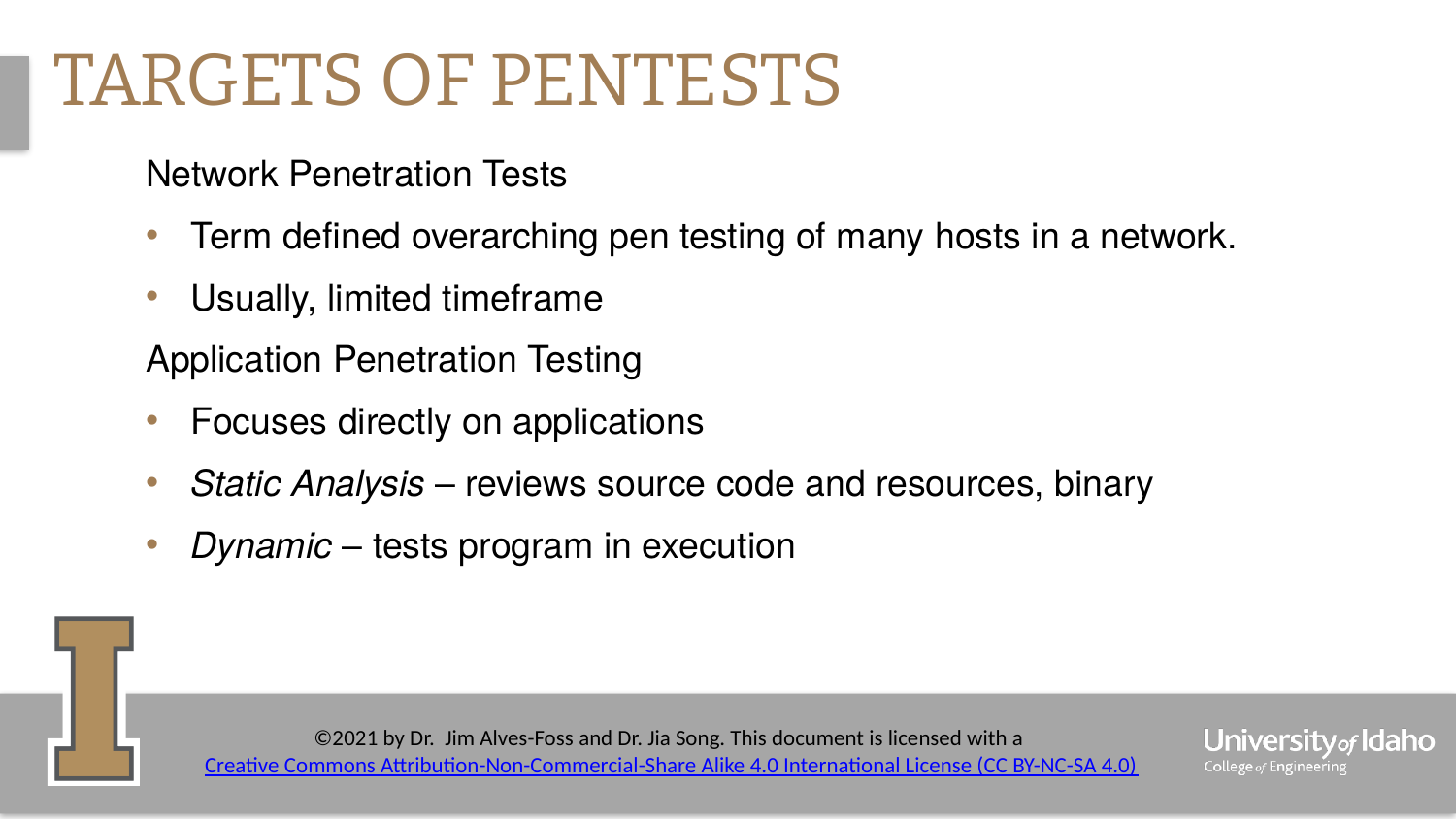

# Targets of pentests
Network Penetration Tests
Term defined overarching pen testing of many hosts in a network.
Usually, limited timeframe
Application Penetration Testing
Focuses directly on applications
Static Analysis – reviews source code and resources, binary
Dynamic – tests program in execution